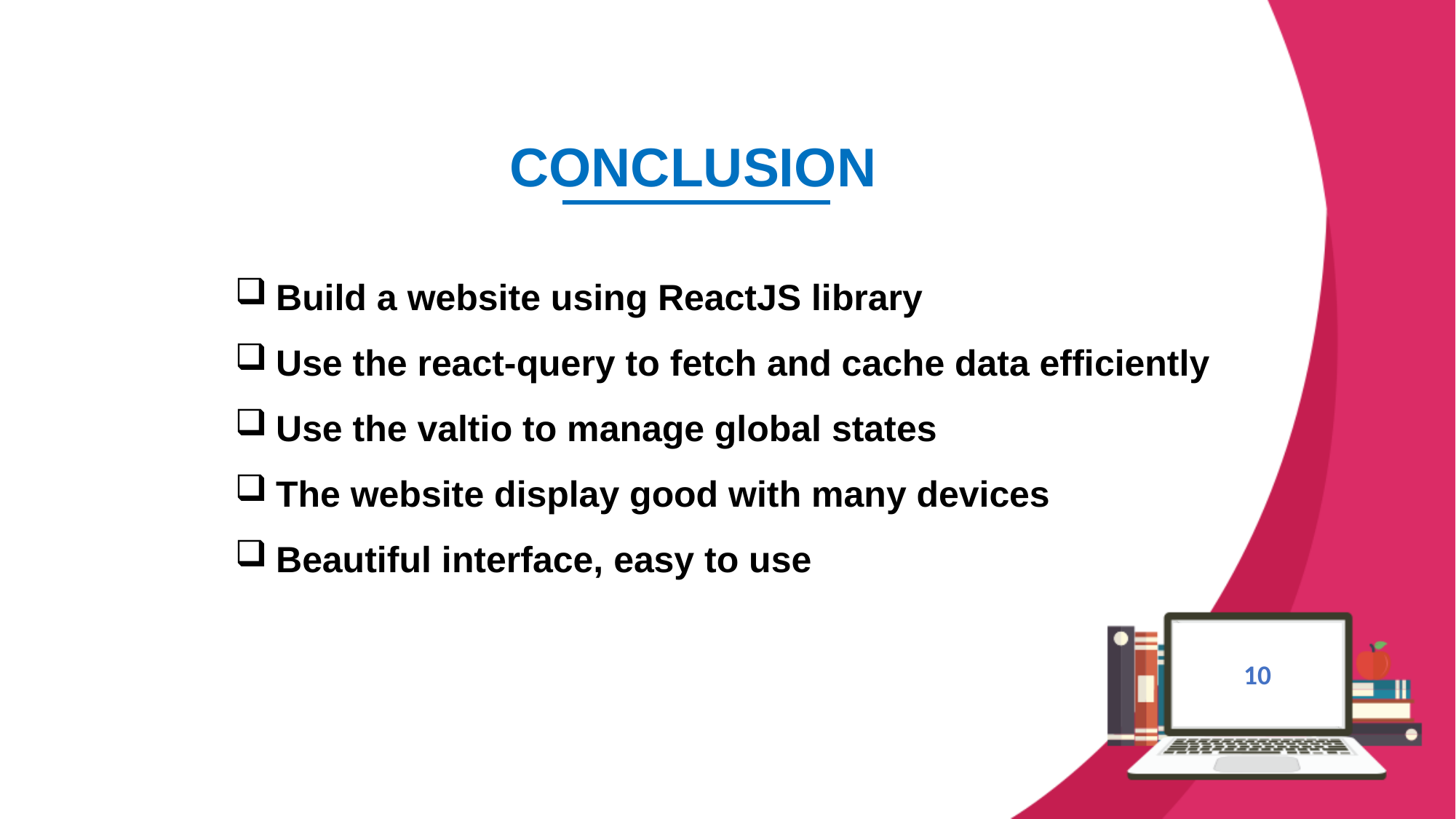

CONCLUSION

Build a website using ReactJS library
Use the react-query to fetch and cache data efficiently
Use the valtio to manage global states
The website display good with many devices
Beautiful interface, easy to use

10